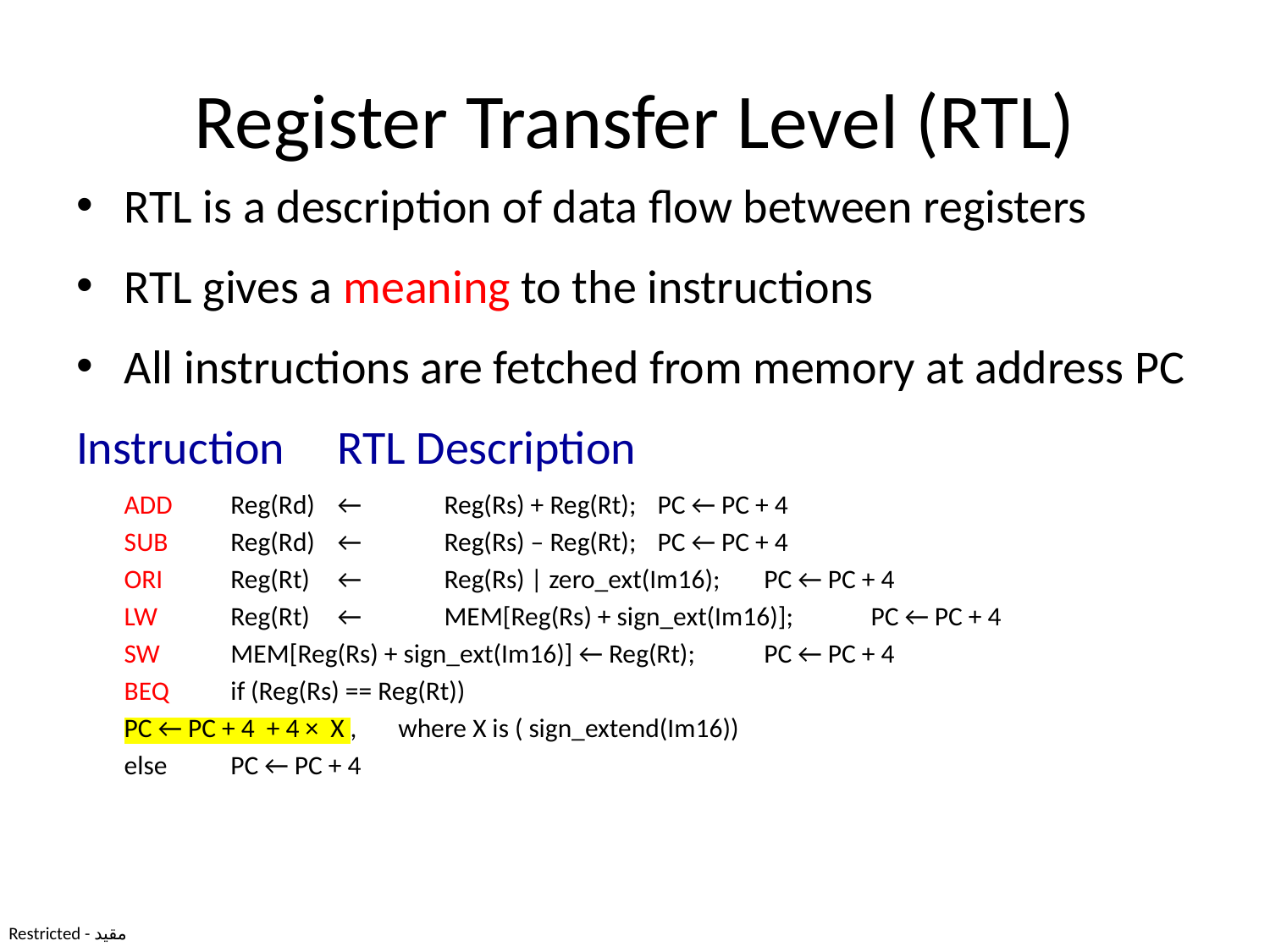

# Register Transfer Level (RTL)
RTL is a description of data flow between registers
RTL gives a meaning to the instructions
All instructions are fetched from memory at address PC
Instruction 	RTL Description
	ADD	Reg(Rd)	←	Reg(Rs) + Reg(Rt);	PC ← PC + 4
	SUB	Reg(Rd)	←	Reg(Rs) – Reg(Rt);	PC ← PC + 4
	ORI	Reg(Rt)	←	Reg(Rs) | zero_ext(Im16); 	PC ← PC + 4
	LW	Reg(Rt)	←	MEM[Reg(Rs) + sign_ext(Im16)]; 	PC ← PC + 4
	SW	MEM[Reg(Rs) + sign_ext(Im16)] ← Reg(Rt); 	PC ← PC + 4
	BEQ	if (Reg(Rs) == Reg(Rt))
			PC ← PC + 4  + 4 ×  X ,       where X is ( sign_extend(Im16))
		else	PC ← PC + 4